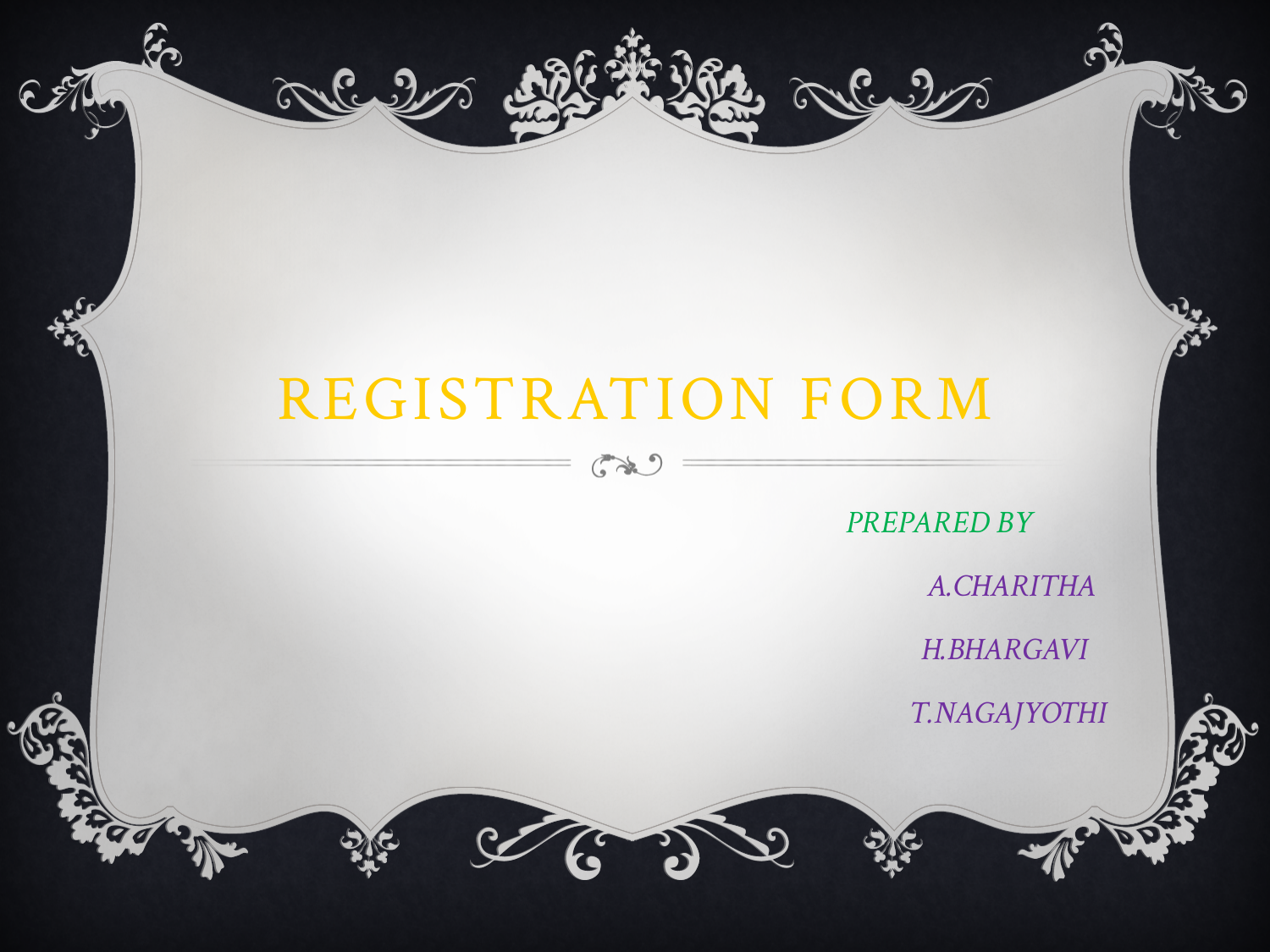

# REGISTRATION FORM
                                                                                                                                                                                                                                             PREPARED BY
                                                                                                    A.CHARITHA
                                                                                                  H.BHARGAVI
                                                                                                   T.NAGAJYOTHI